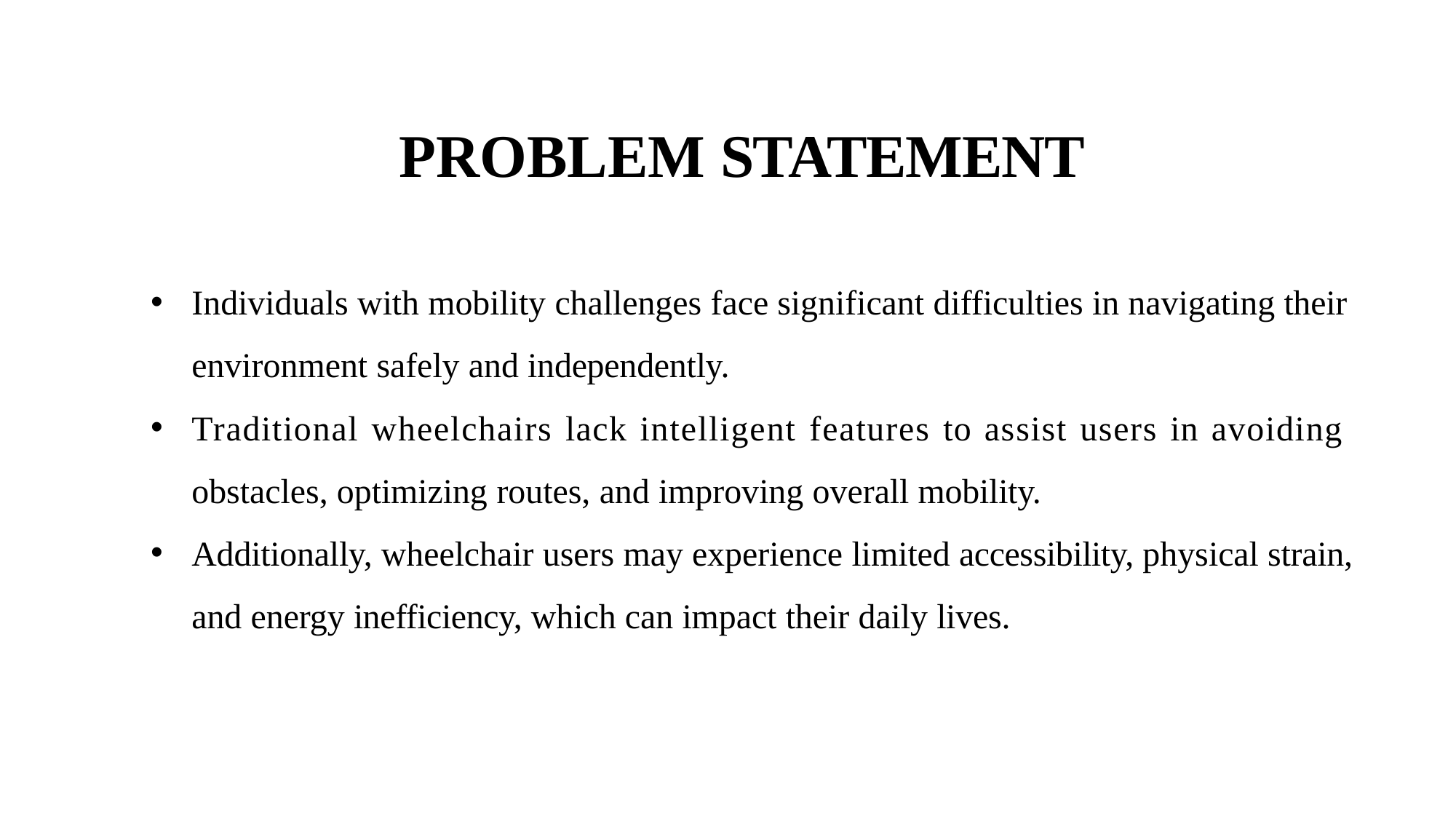

# PROBLEM STATEMENT
Individuals with mobility challenges face significant difficulties in navigating their environment safely and independently.
Traditional wheelchairs lack intelligent features to assist users in avoiding obstacles, optimizing routes, and improving overall mobility.
Additionally, wheelchair users may experience limited accessibility, physical strain, and energy inefficiency, which can impact their daily lives.